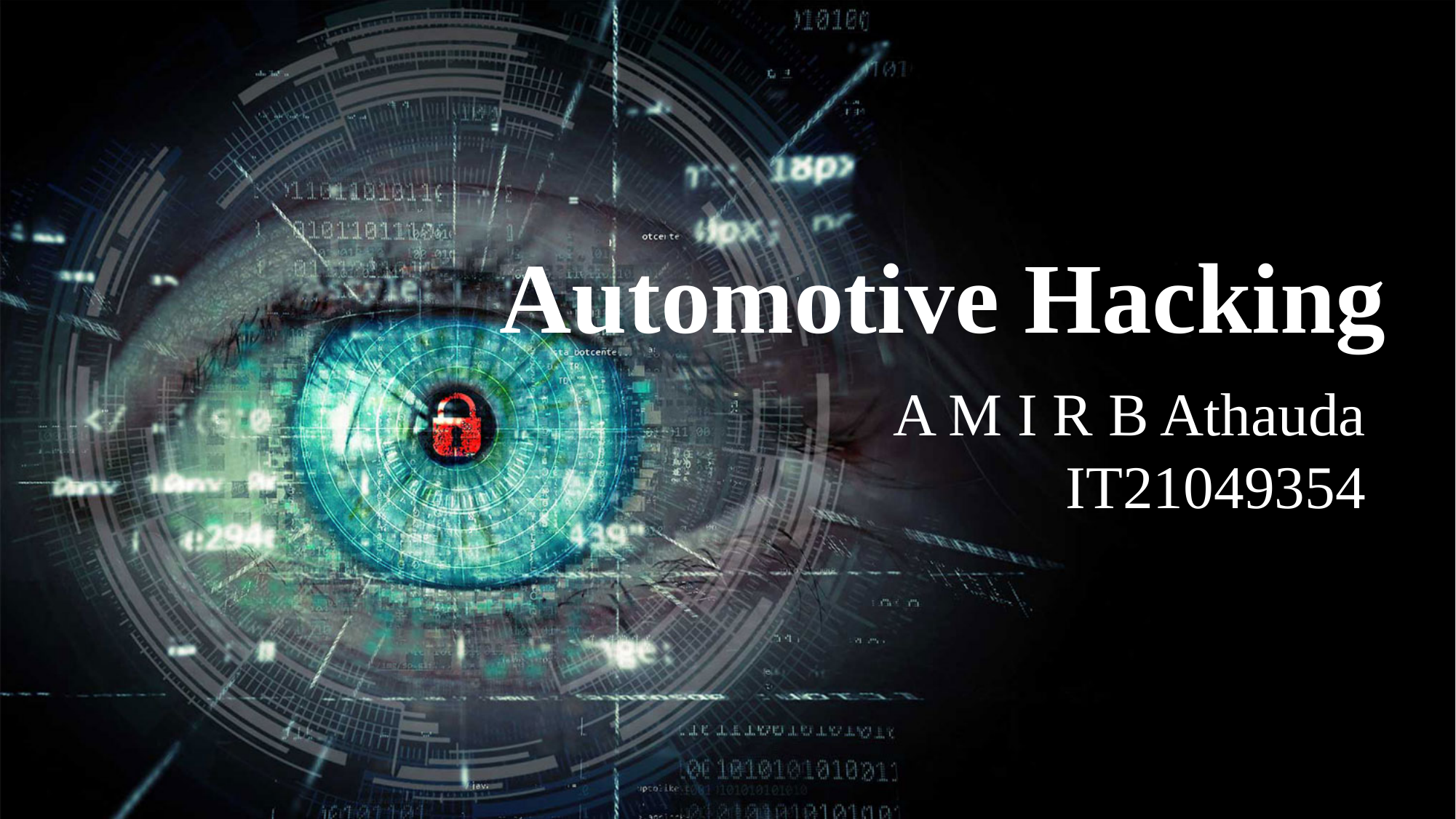

Automotive Hacking
A M I R B Athauda
IT21049354